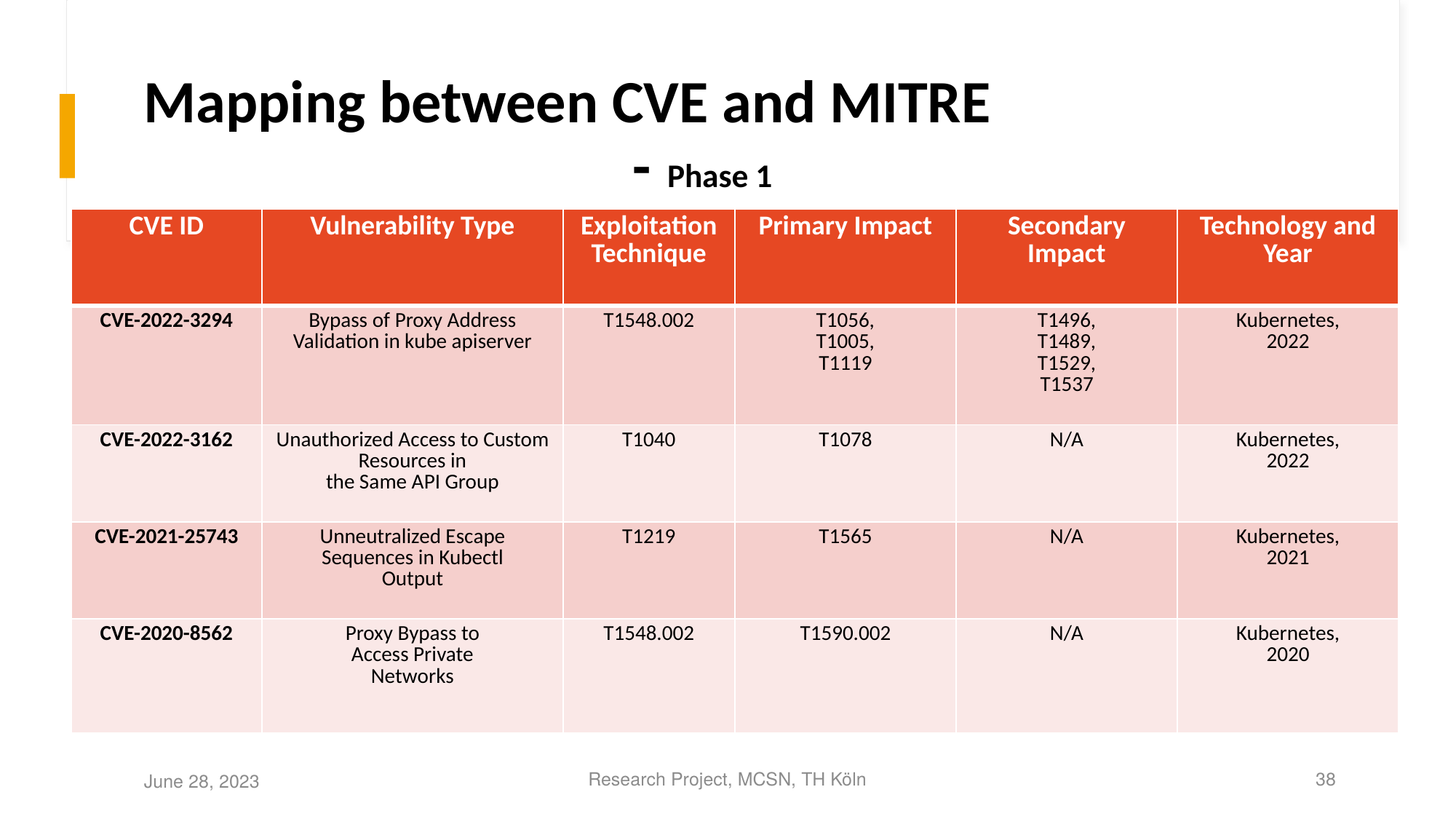

# Mapping between CVE and MITRE - Phase 1
| CVE ID | Vulnerability Type | Exploitation Technique | Primary Impact | Secondary Impact | Technology and Year |
| --- | --- | --- | --- | --- | --- |
| CVE-2022-3294 | Bypass of Proxy Address Validation in kube apiserver | T1548.002 | T1056, T1005, T1119 | T1496, T1489, T1529, T1537 | Kubernetes, 2022 |
| CVE-2022-3162 | Unauthorized Access to Custom Resources in the Same API Group | T1040 | T1078 | N/A | Kubernetes, 2022 |
| CVE-2021-25743 | Unneutralized Escape Sequences in Kubectl Output | T1219 | T1565 | N/A | Kubernetes, 2021 |
| CVE-2020-8562 | Proxy Bypass to Access Private Networks | T1548.002 | T1590.002 | N/A | Kubernetes, 2020 |
June 28, 2023
Research Project, MCSN, TH Köln
38